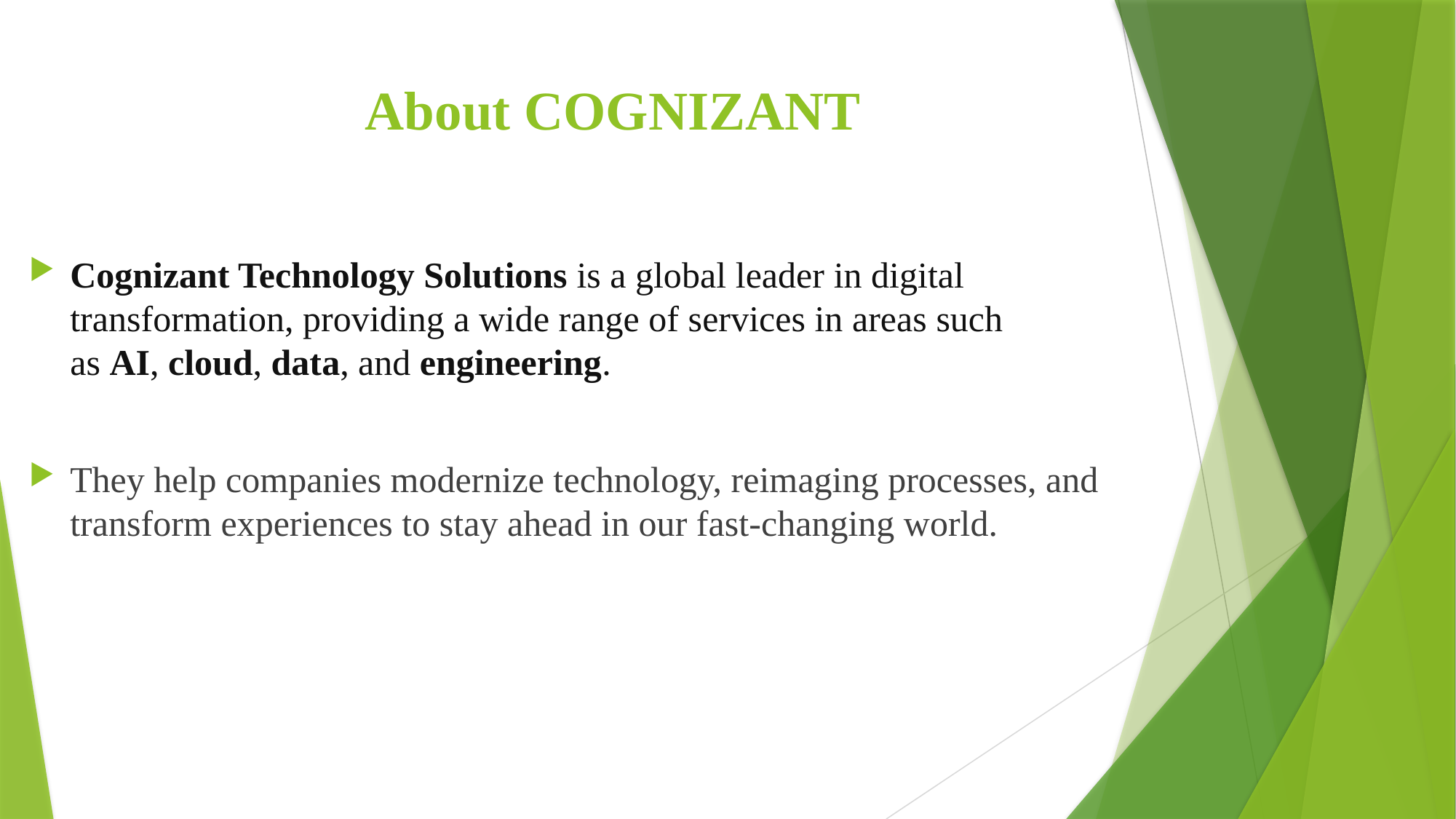

# About COGNIZANT
Cognizant Technology Solutions is a global leader in digital transformation, providing a wide range of services in areas such as AI, cloud, data, and engineering.

They help companies modernize technology, reimaging processes, and transform experiences to stay ahead in our fast-changing world.